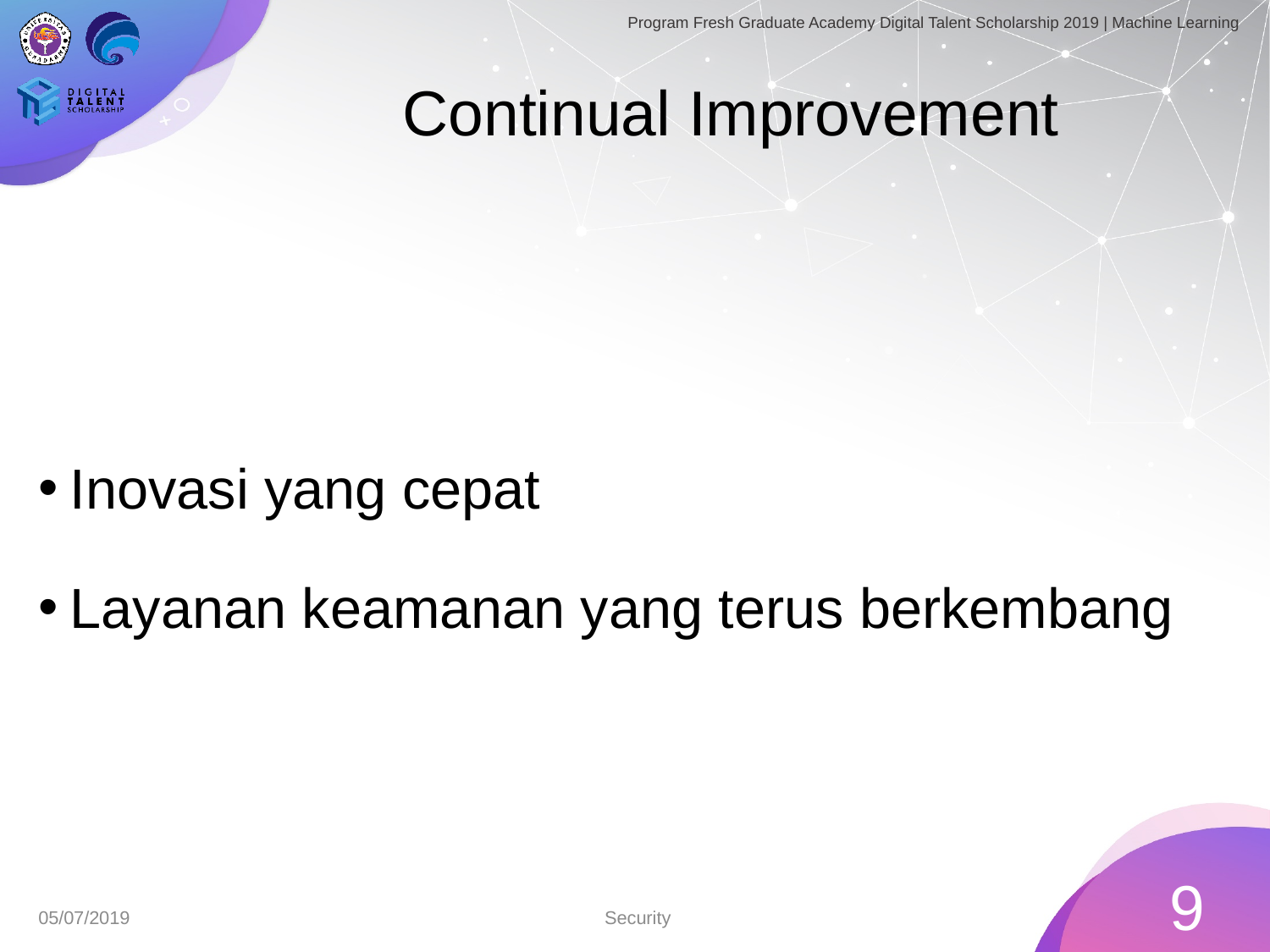

# Continual Improvement
Inovasi yang cepat
Layanan keamanan yang terus berkembang
9
Security
05/07/2019